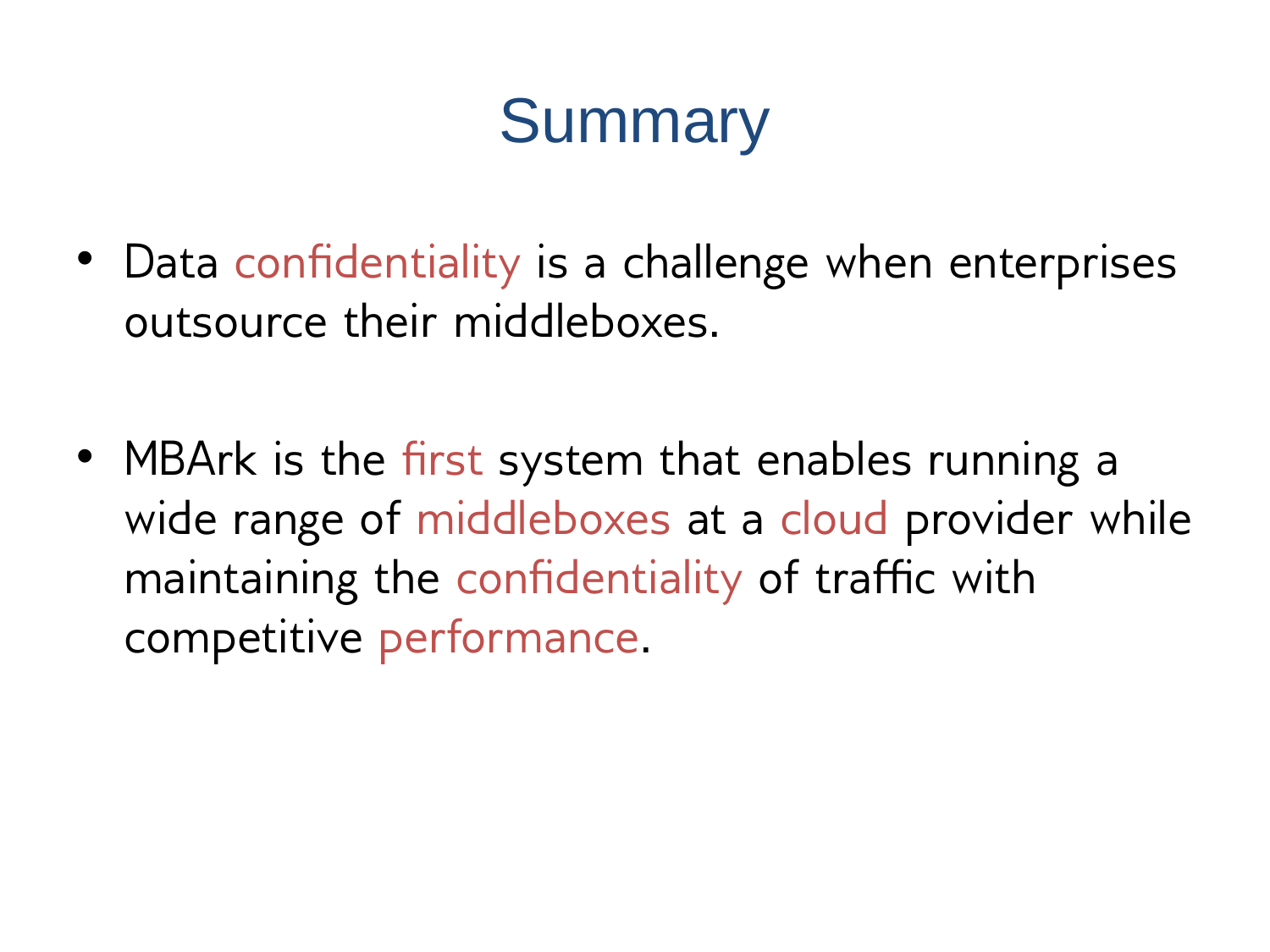

# Summary
Data confidentiality is a challenge when enterprises outsource their middleboxes.

MBArk is the first system that enables running a wide range of middleboxes at a cloud provider while maintaining the confidentiality of traffic with competitive performance.